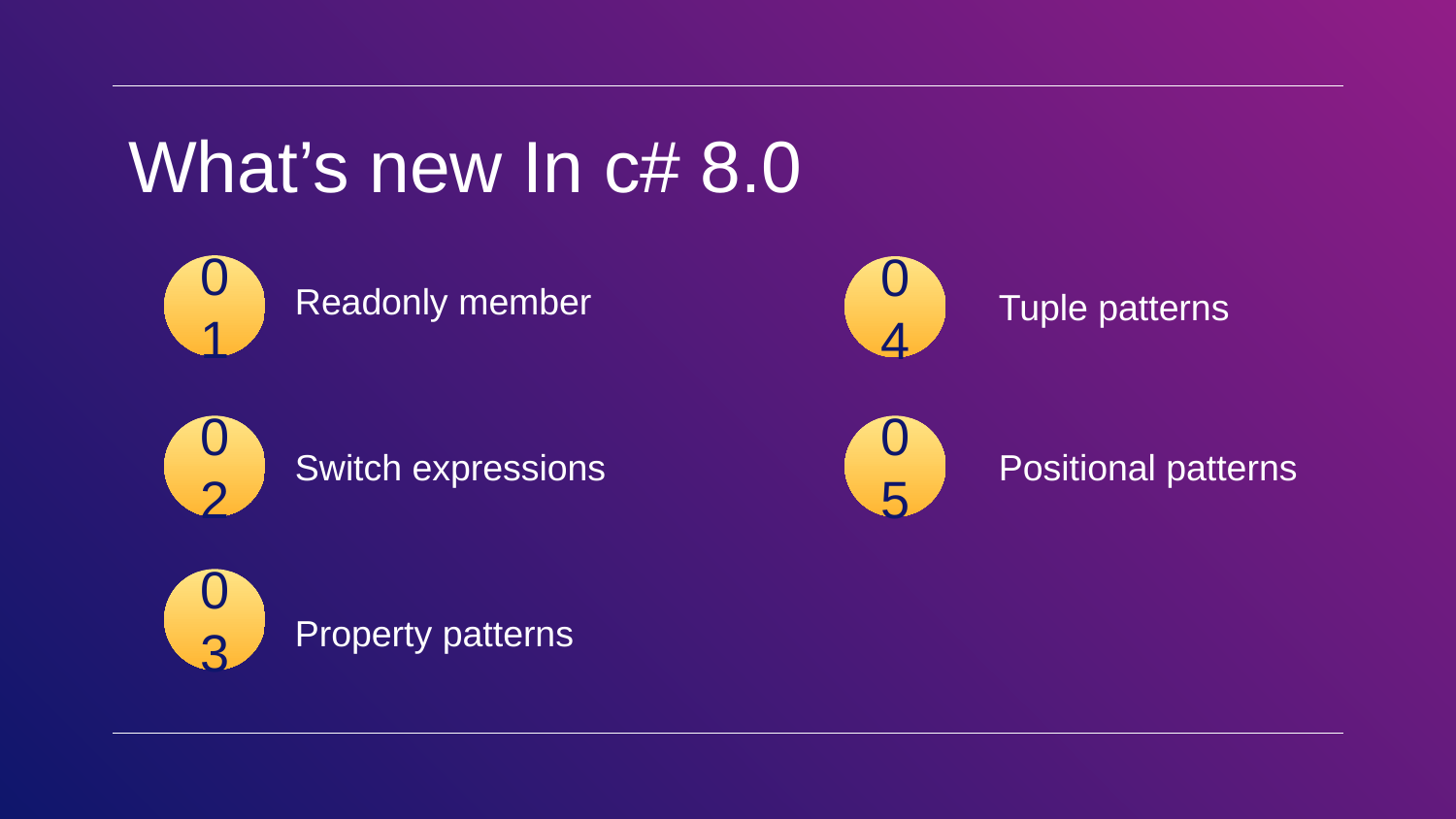

# What’s new In c# 8.0
01
04
Readonly member
Tuple patterns
02
05
Switch expressions
Positional patterns
03
Property patterns